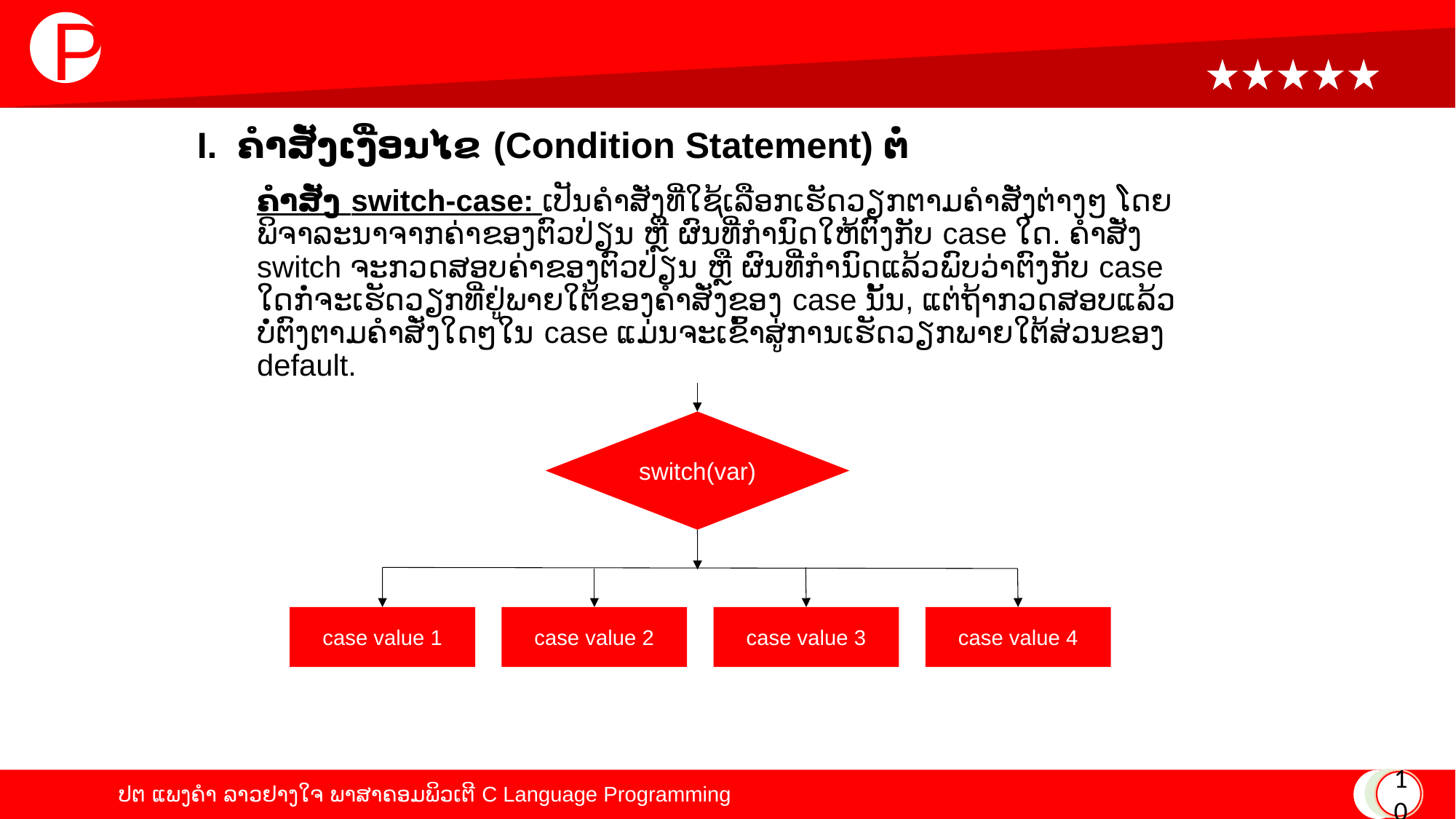

P

# I.  ຄໍາສັ່ງເງື່ອນໄຂ (Condition Statement) ຕໍ່
ຄໍາສັ່ງ switch-case: ເປັນຄໍາສັ່ງທີ່ໃຊ້ເລືອກເຮັດວຽກຕາມຄໍາສັ່ງຕ່າງໆ ໂດຍພິຈາລະນາຈາກຄ່າຂອງຕົວປ່ຽນ ຫຼື ຜົນທີ່ກໍານົດໃຫ້ຕົງກັບ case ໃດ. ຄໍາສັ່ງ switch ຈະກວດສອບຄ່າຂອງຕົວປ່ຽນ ຫຼື ຜົນທີ່ກໍານົດແລ້ວພົບວ່າຕົງກັບ case ໃດກໍ່ຈະເຮັດວຽກທີ່ຢູ່ພາຍໃຕ້ຂອງຄໍາສັ່ງຂອງ case ນັ້ນ, ແຕ່ຖ້າກວດສອບແລ້ວບໍ່ຕົງຕາມຄໍາສັ່ງໃດໆໃນ case ແມ່ນຈະເຂົ້າສູ່ການເຮັດວຽກພາຍໃຕ້ສ່ວນຂອງ default.
switch(var)
case value 1
case value 2
case value 3
case value 4

10
ປຕ ແພງຄໍາ ລາວຢາງໃຈ ພາສາຄອມພິວເຕີ C Language Programming